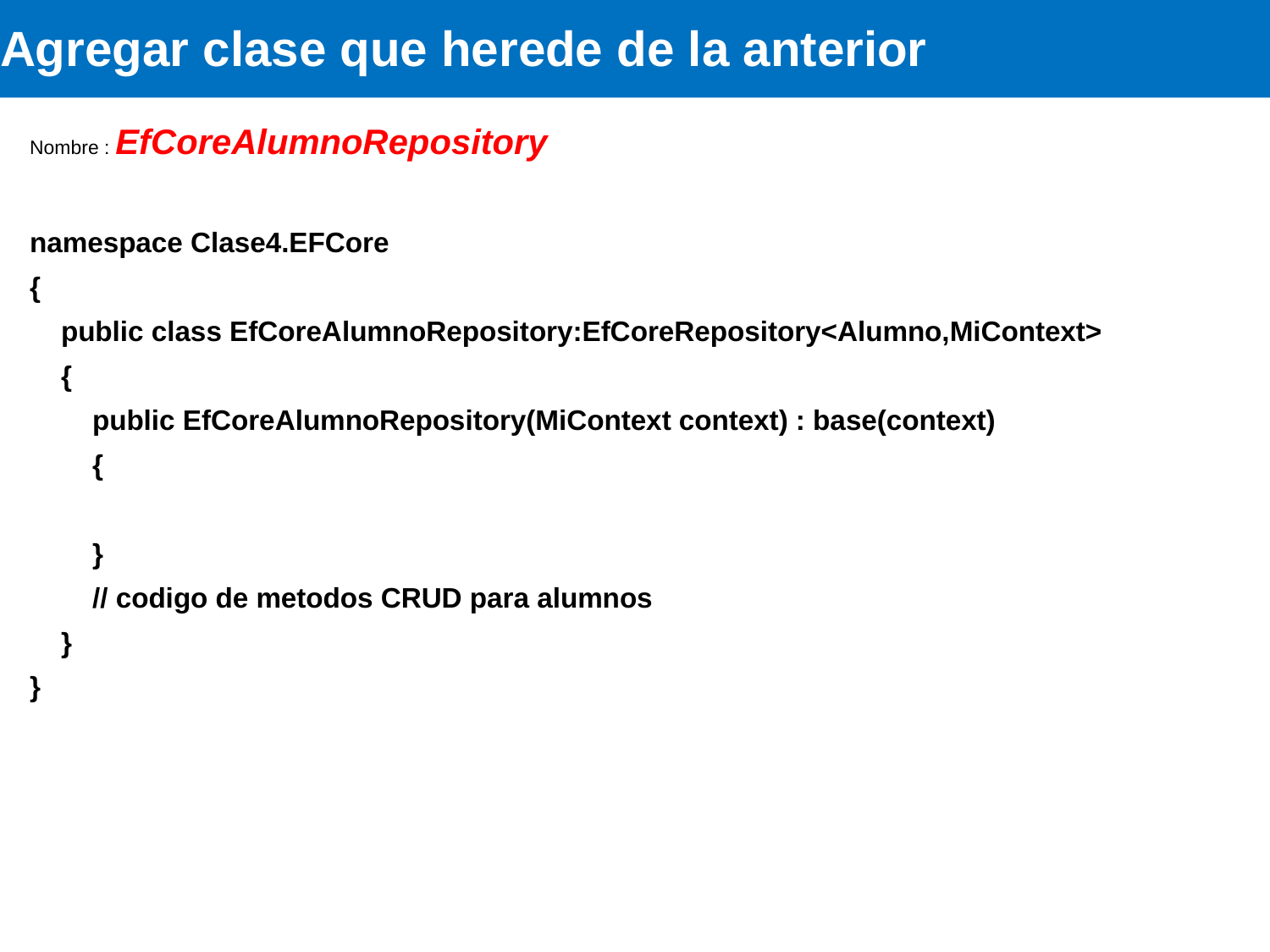

# Agregar clase que herede de la anterior
Nombre : EfCoreAlumnoRepository

namespace Clase4.EFCore
{
    public class EfCoreAlumnoRepository:EfCoreRepository<Alumno,MiContext>
    {
        public EfCoreAlumnoRepository(MiContext context) : base(context)
        {

        }
        // codigo de metodos CRUD para alumnos
    }
}